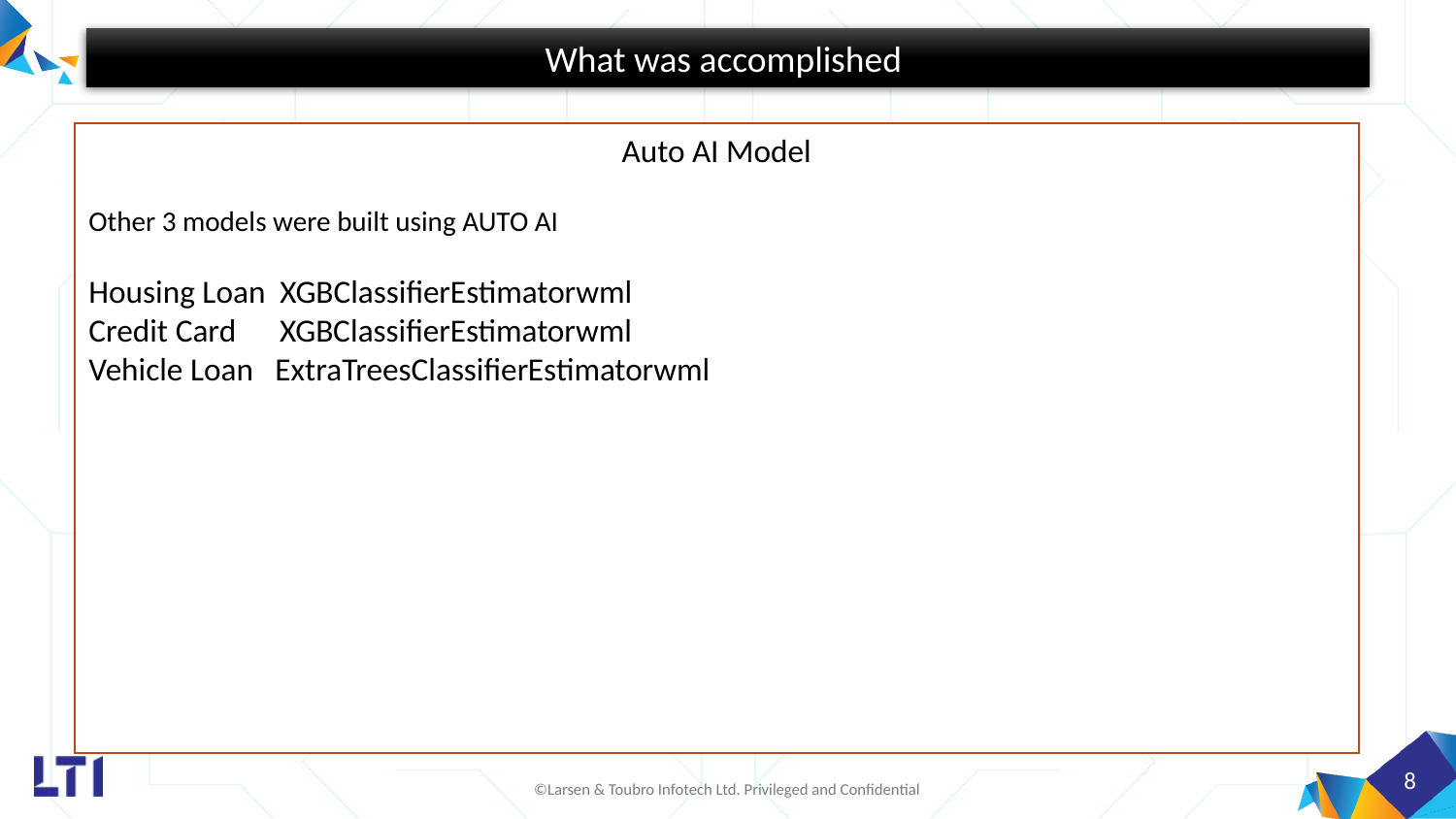

What was accomplished
Auto AI Model
Other 3 models were built using AUTO AI

Housing Loan  XGBClassifierEstimatorwml
Credit Card      XGBClassifierEstimatorwml
Vehicle Loan   ExtraTreesClassifierEstimatorwml